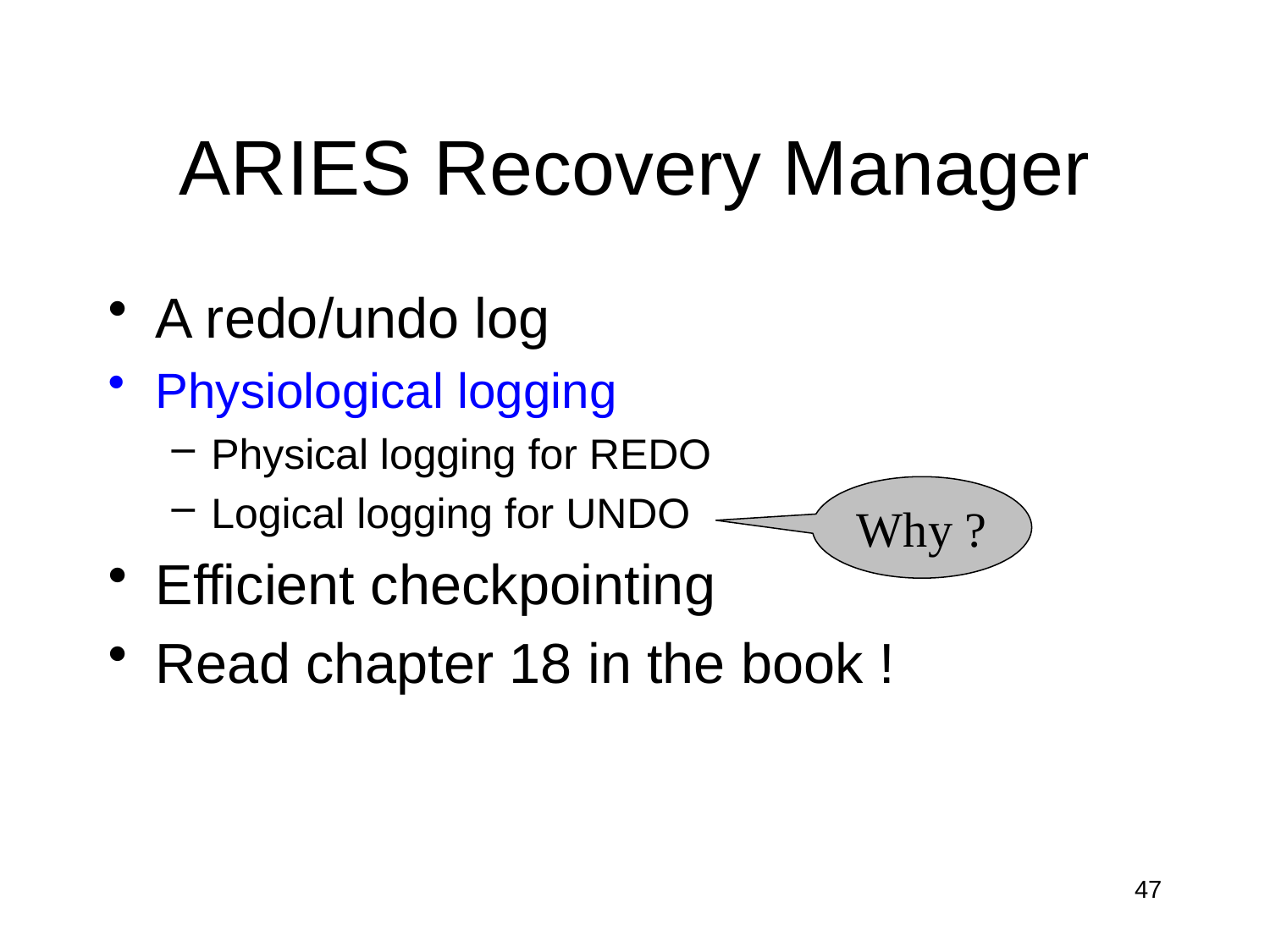

# ARIES Recovery Manager
A redo/undo log
Physiological logging
Physical logging for REDO
Logical logging for UNDO
Efficient checkpointing
Read chapter 18 in the book !
Why ?

47